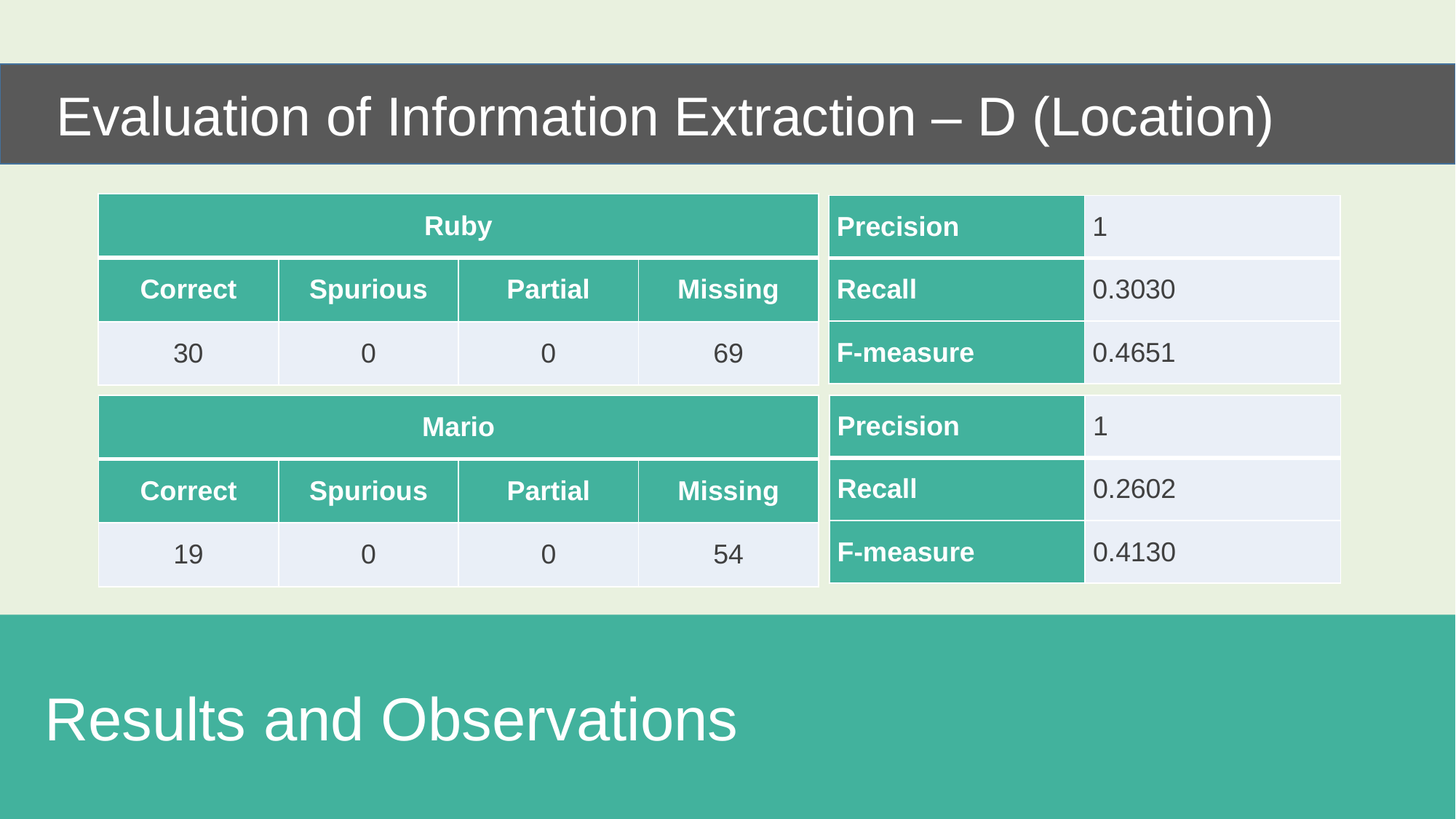

Evaluation of Information Extraction – D (Location)
| Ruby |  |  |  |
| --- | --- | --- | --- |
| Correct | Spurious | Partial | Missing |
| 30 | 0 | 0 | 69 |
| Precision | 1 |
| --- | --- |
| Recall | 0.3030 |
| F-measure | 0.4651 |
| Precision | 1 |
| --- | --- |
| Recall | 0.2602 |
| F-measure | 0.4130 |
| Mario |  |  |  |
| --- | --- | --- | --- |
| Correct | Spurious | Partial | Missing |
| 19 | 0 | 0 | 54 |
  Results and Observations